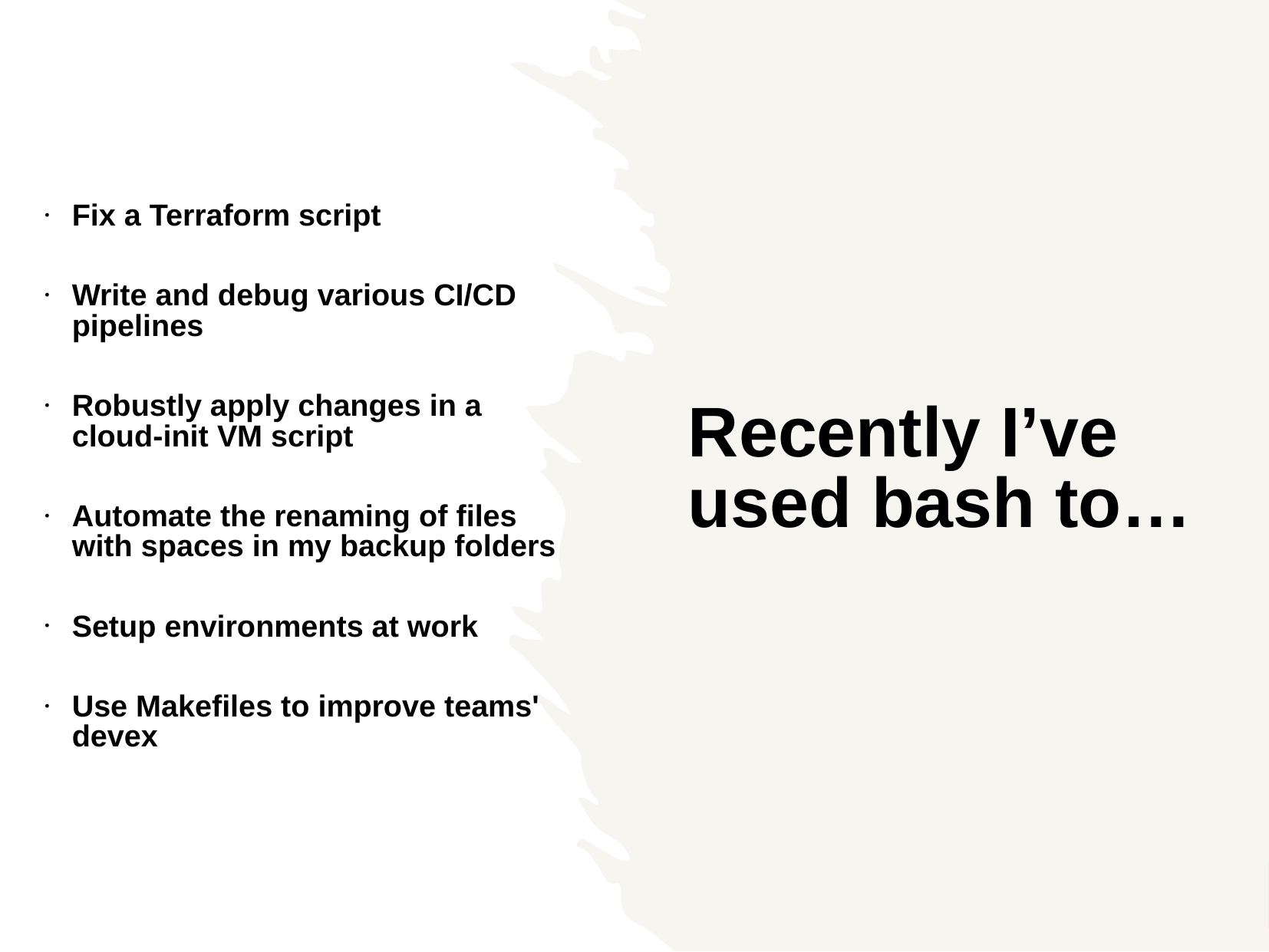

Fix a Terraform script

Write and debug various CI/CD pipelines

Robustly apply changes in a cloud-init VM script

Automate the renaming of files with spaces in my backup folders

Setup environments at work

Use Makefiles to improve teams' devex

Recently I’ve used bash to…